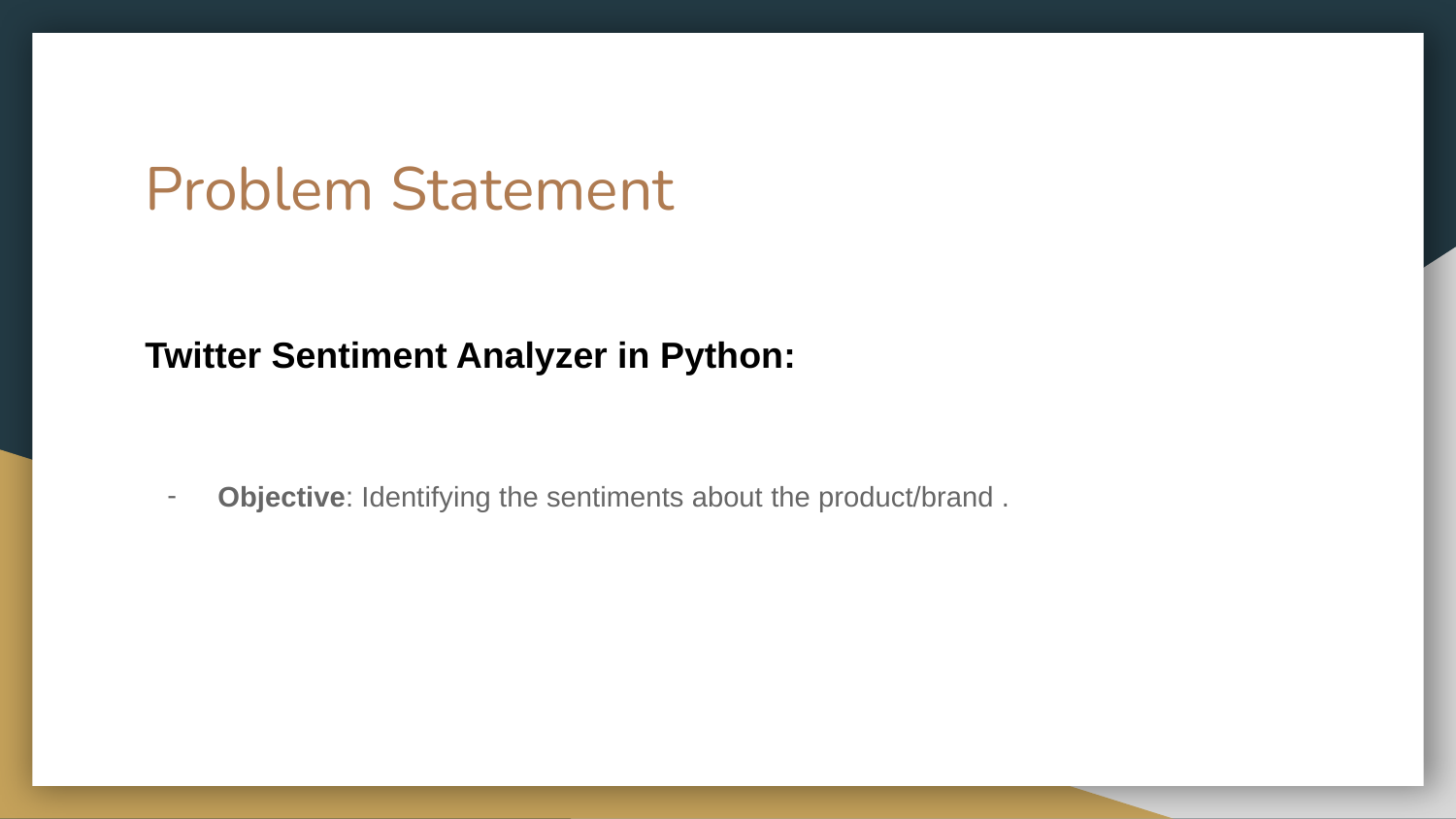

# Problem Statement
Twitter Sentiment Analyzer in Python:

Objective: Identifying the sentiments about the product/brand .